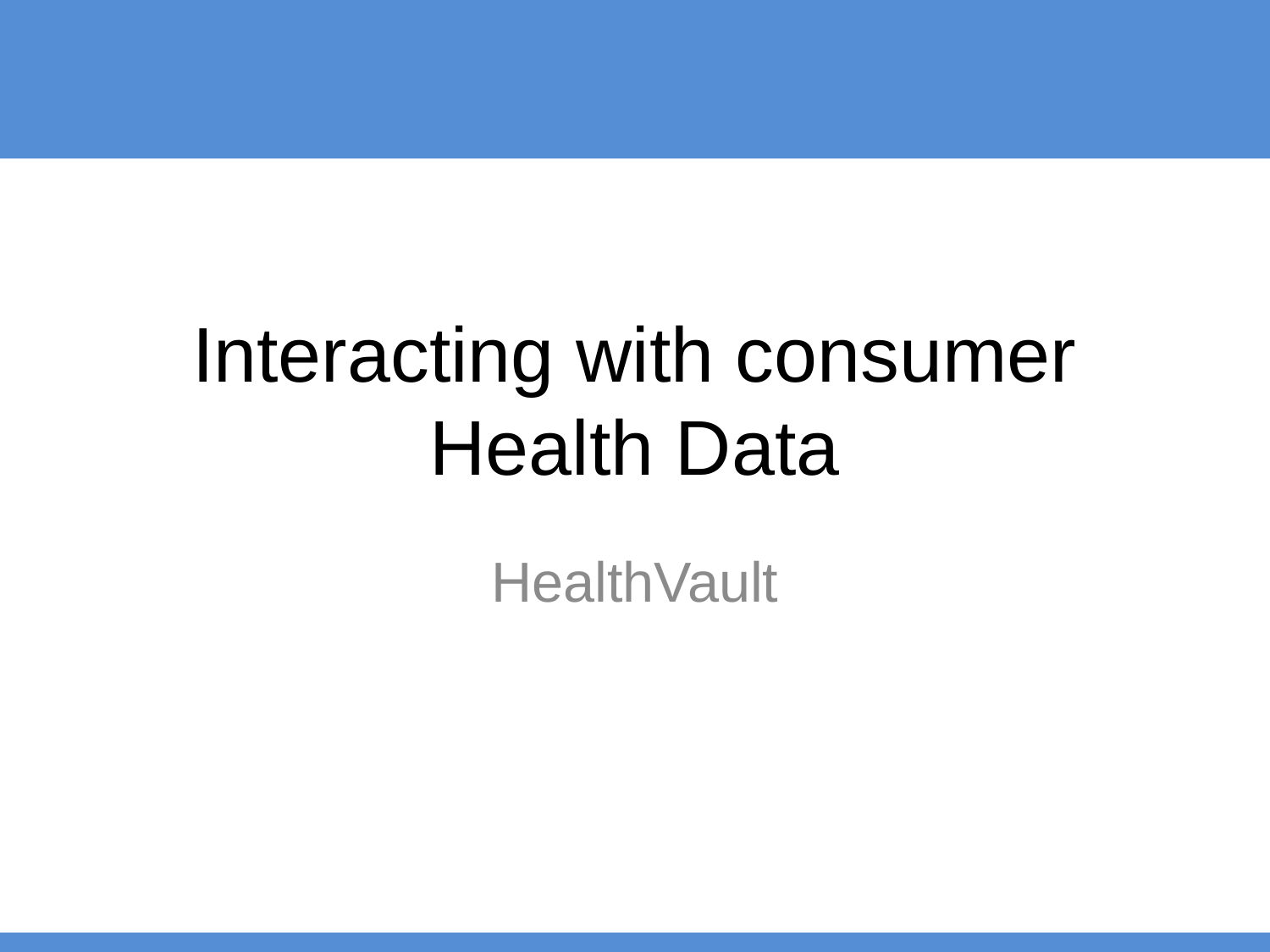

# Interacting with consumer Health Data
HealthVault